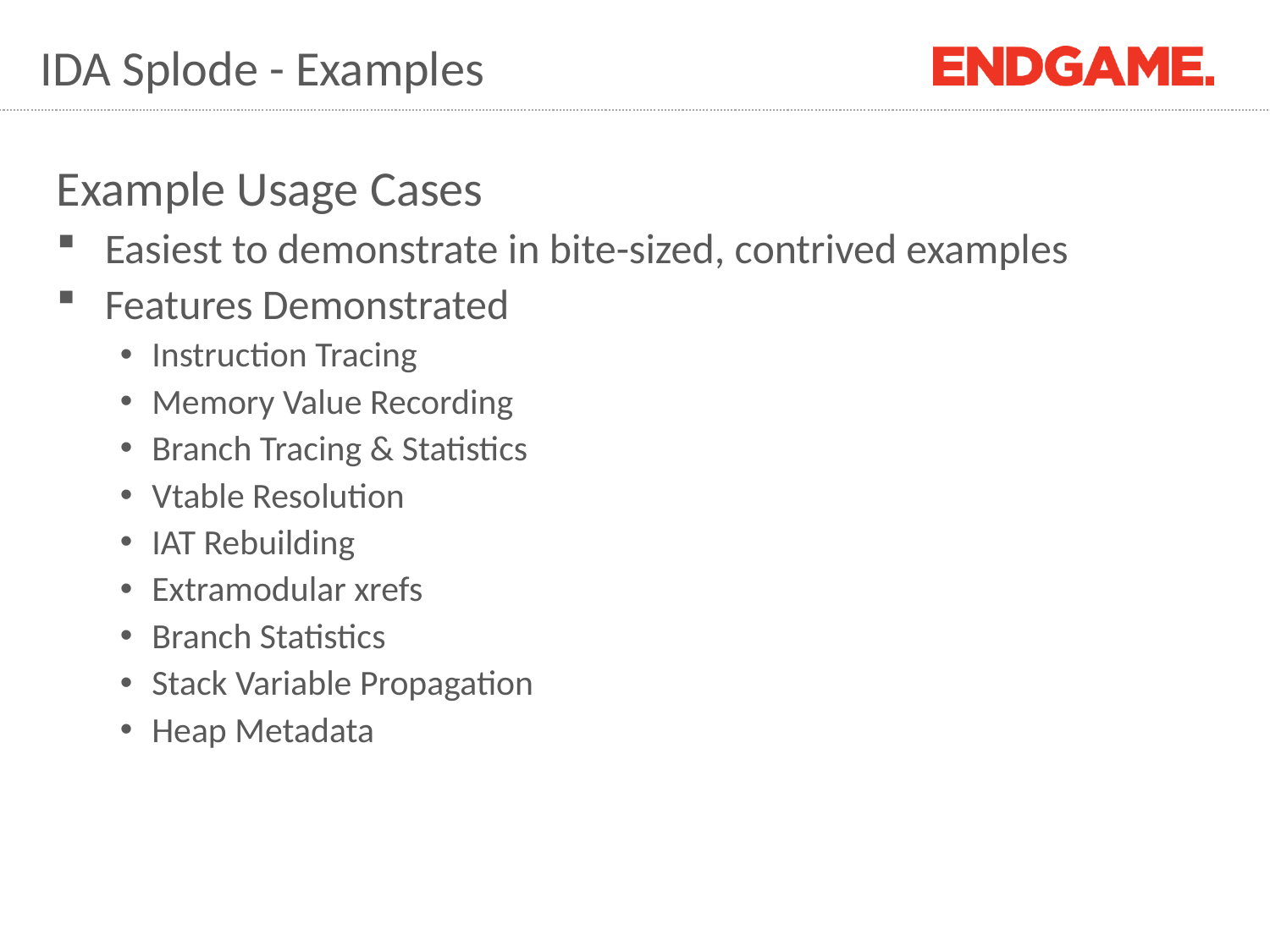

# IDA Splode - Examples
Example Usage Cases
Easiest to demonstrate in bite-sized, contrived examples
Features Demonstrated
Instruction Tracing
Memory Value Recording
Branch Tracing & Statistics
Vtable Resolution
IAT Rebuilding
Extramodular xrefs
Branch Statistics
Stack Variable Propagation
Heap Metadata